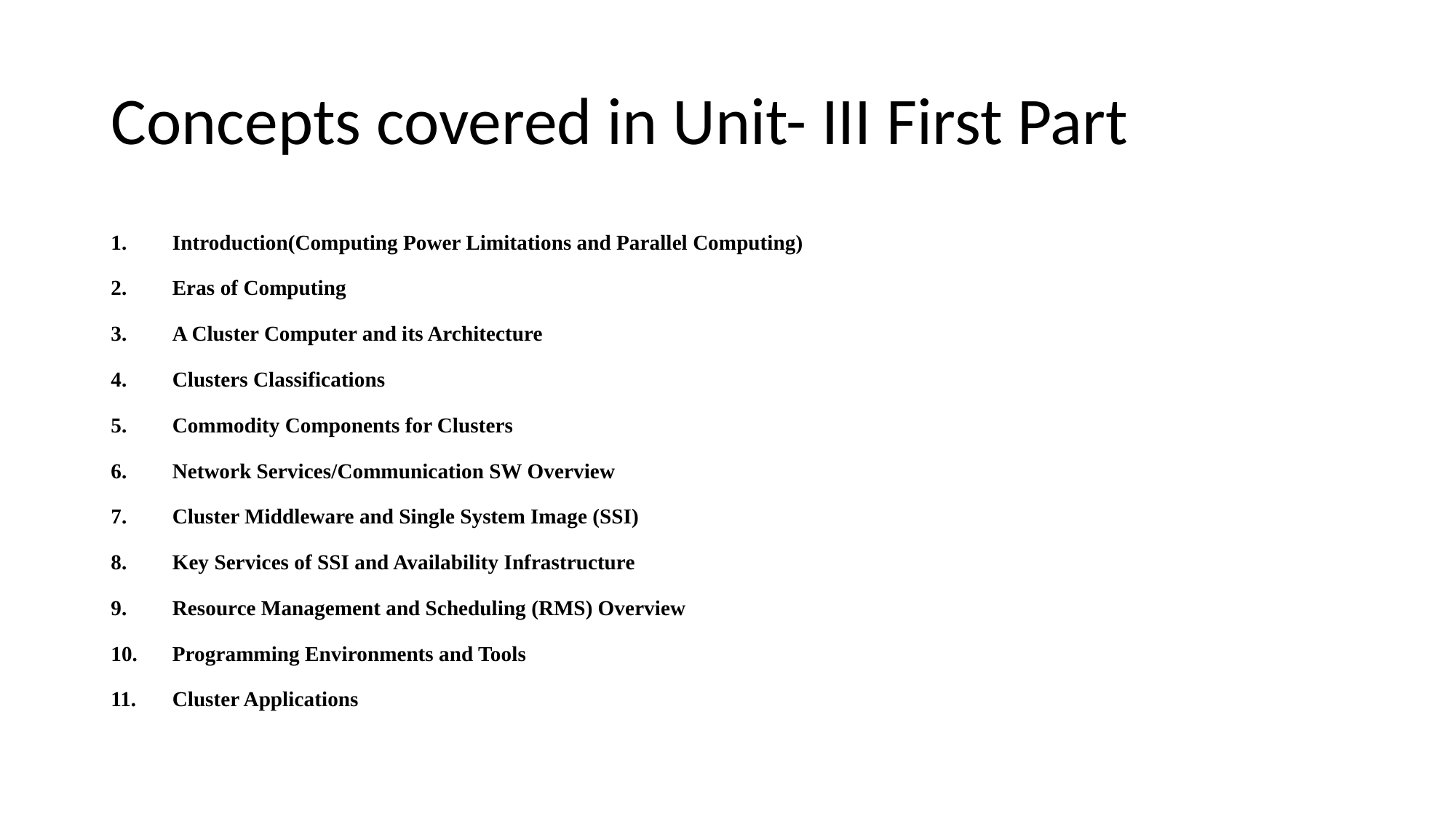

# Concepts covered in Unit- III First Part
Introduction(Computing Power Limitations and Parallel Computing)
Eras of Computing
A Cluster Computer and its Architecture
Clusters Classifications
Commodity Components for Clusters
Network Services/Communication SW Overview
Cluster Middleware and Single System Image (SSI)
Key Services of SSI and Availability Infrastructure
Resource Management and Scheduling (RMS) Overview
Programming Environments and Tools
Cluster Applications